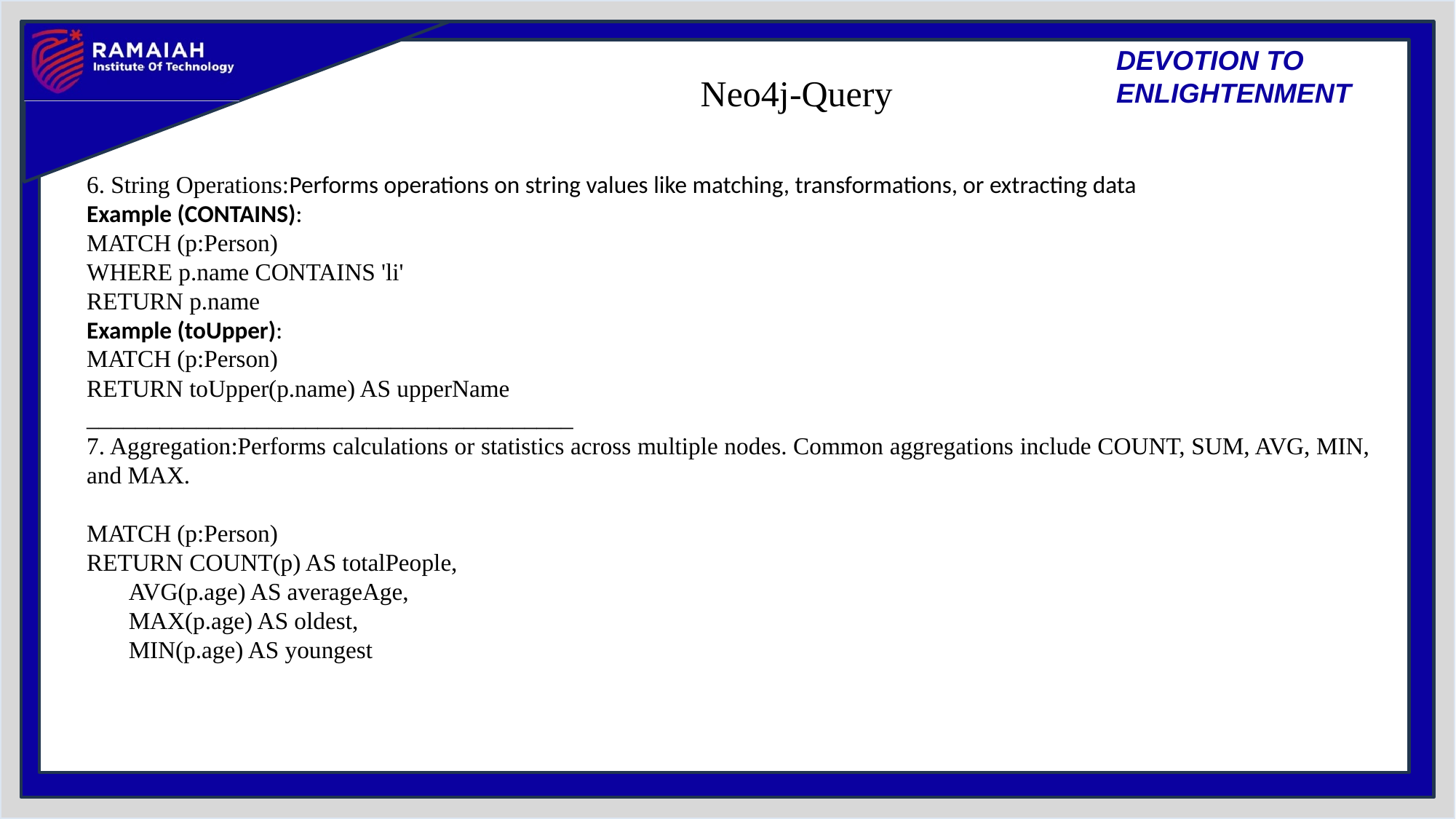

# Neo4j-Query

6. String Operations:Performs operations on string values like matching, transformations, or extracting data
Example (CONTAINS):
MATCH (p:Person)
WHERE p.name CONTAINS 'li'
RETURN p.name
Example (toUpper):
MATCH (p:Person)
RETURN toUpper(p.name) AS upperName
________________________________________
7. Aggregation:Performs calculations or statistics across multiple nodes. Common aggregations include COUNT, SUM, AVG, MIN, and MAX.

MATCH (p:Person)
RETURN COUNT(p) AS totalPeople,
       AVG(p.age) AS averageAge,
       MAX(p.age) AS oldest,
       MIN(p.age) AS youngest